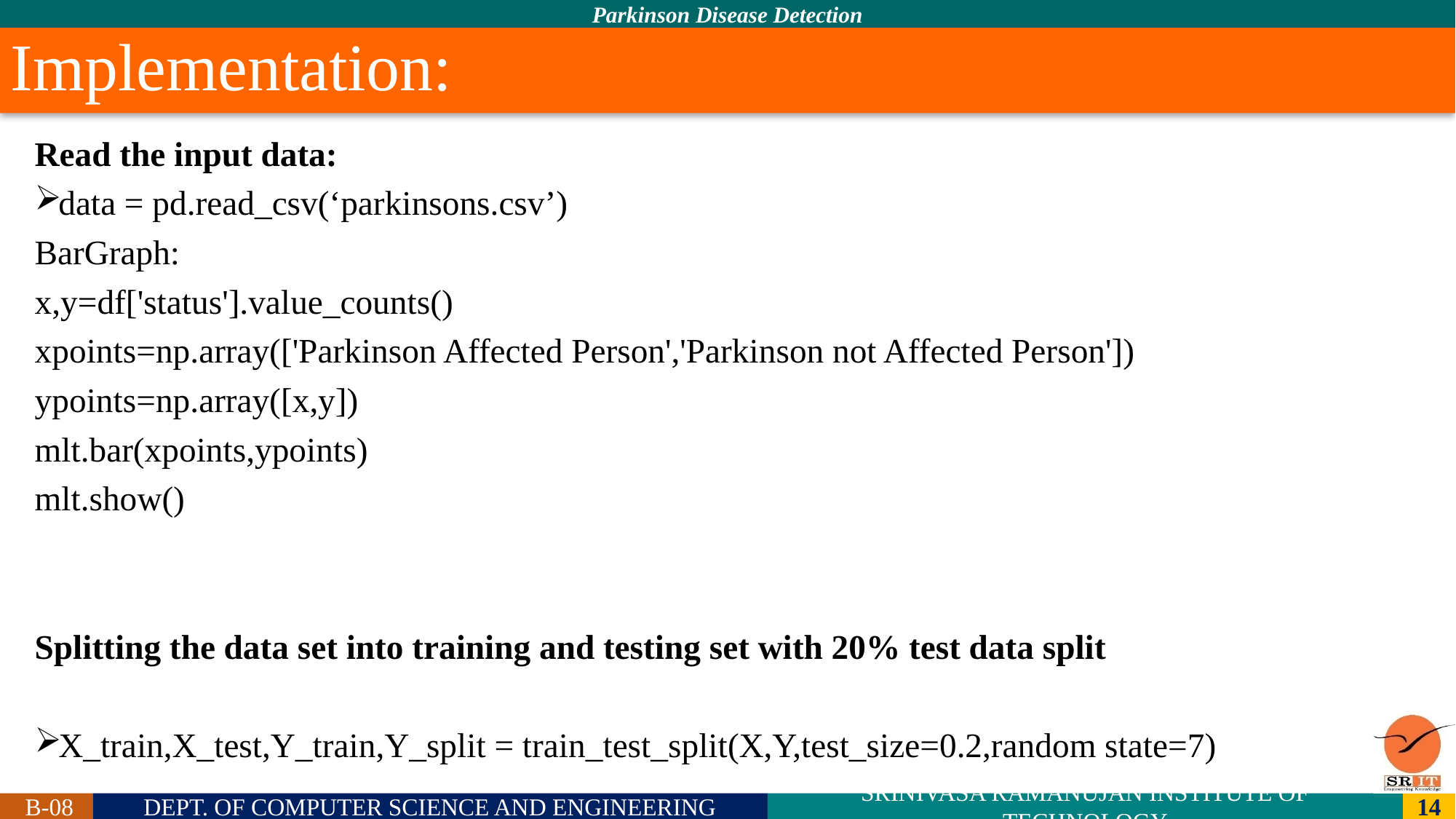

# Implementation:
Read the input data:
data = pd.read_csv(‘parkinsons.csv’)
BarGraph:
x,y=df['status'].value_counts()
xpoints=np.array(['Parkinson Affected Person','Parkinson not Affected Person'])
ypoints=np.array([x,y])
mlt.bar(xpoints,ypoints)
mlt.show()

Splitting the data set into training and testing set with 20% test data split

X_train,X_test,Y_train,Y_split = train_test_split(X,Y,test_size=0.2,random state=7)